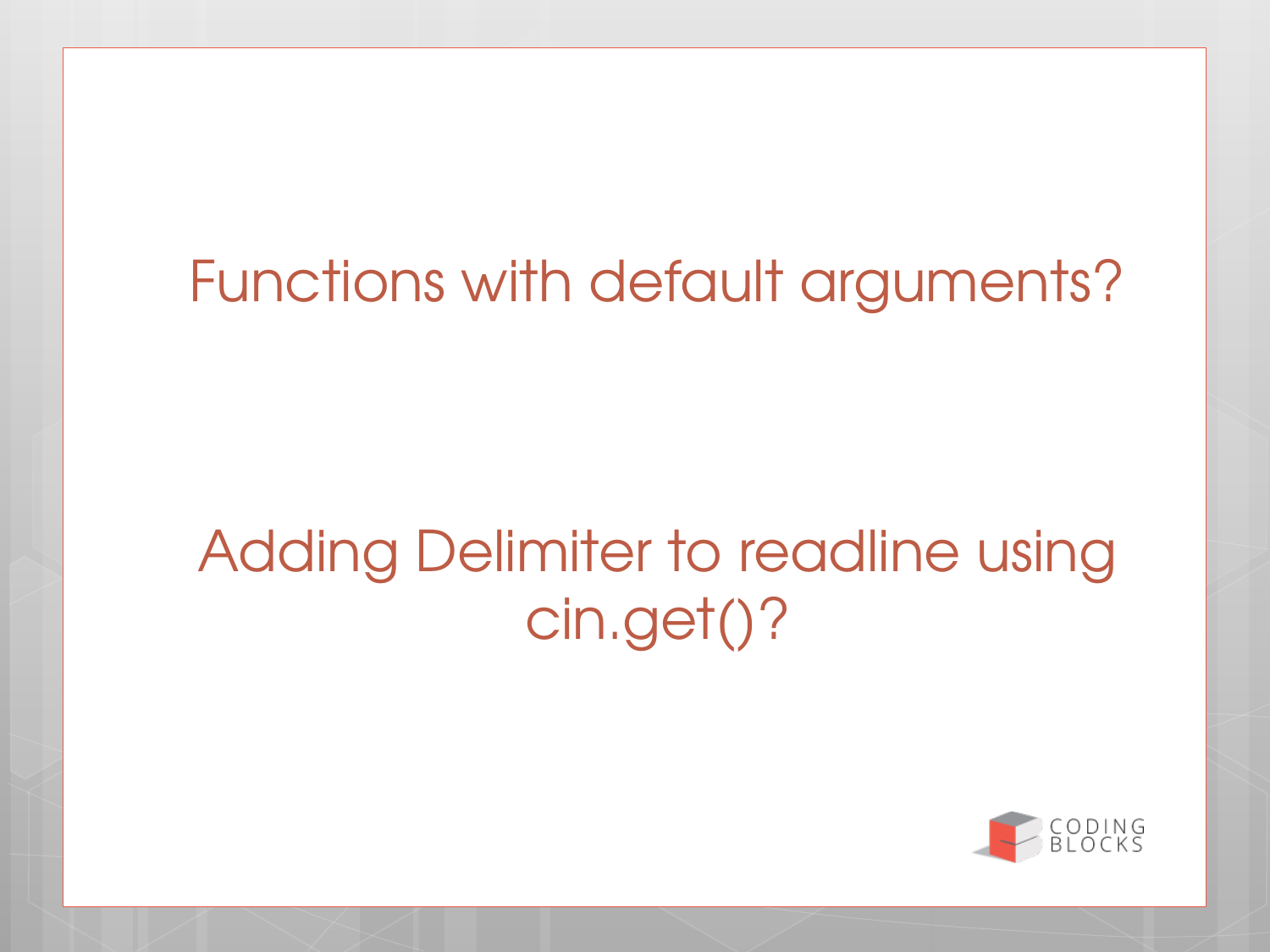

# Functions with default arguments? Adding Delimiter to readline using cin.get()?